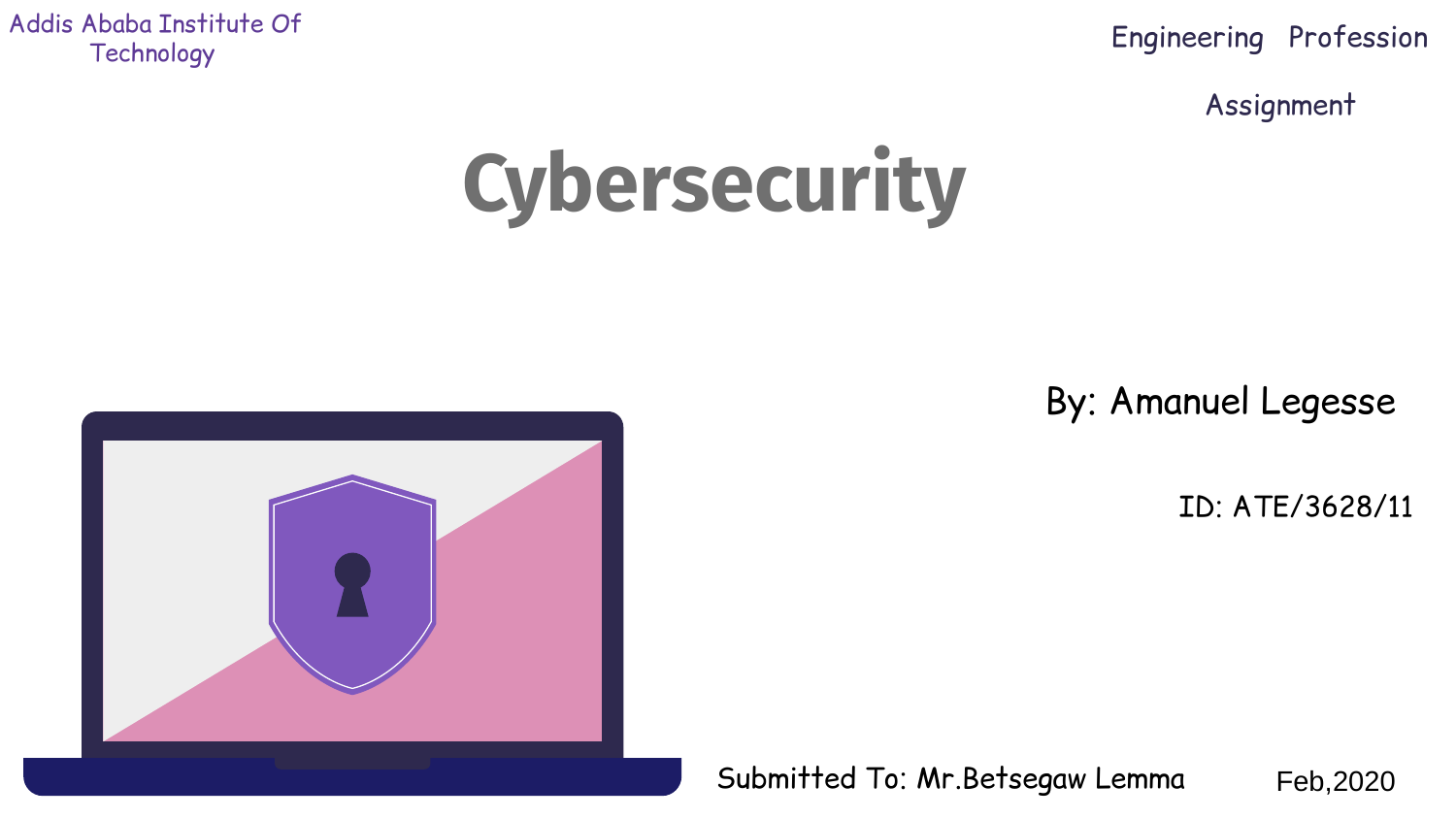

Addis Ababa Institute Of Technology
Engineering   Profession
           Assignment
# Cybersecurity
By: Amanuel Legesse

ID: ATE/3628/11
Submitted To: Mr.Betsegaw Lemma
Feb,2020